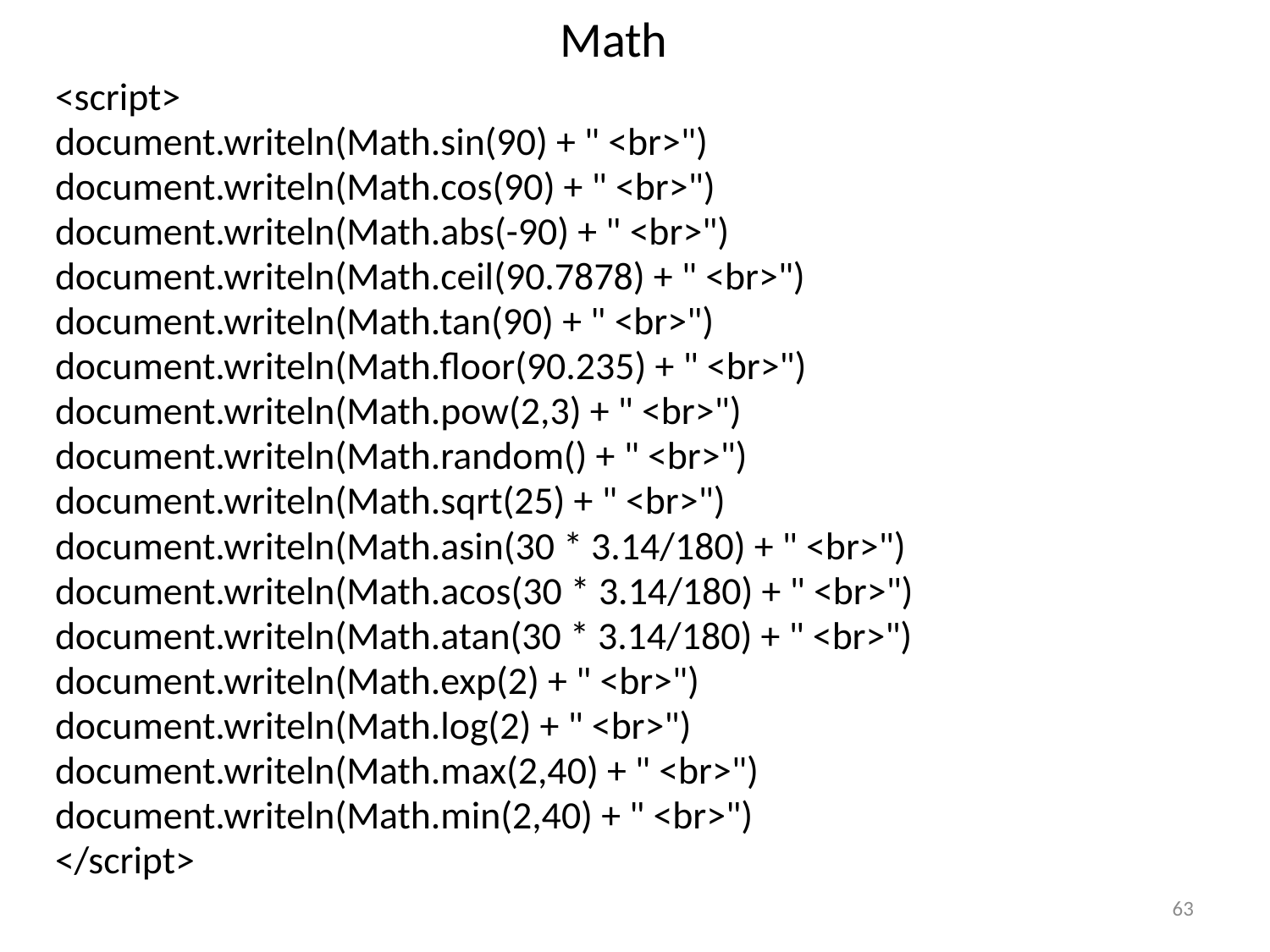

# Math
<script>
document.writeln(Math.sin(90) + " <br>")
document.writeln(Math.cos(90) + " <br>")
document.writeln(Math.abs(-90) + " <br>")
document.writeln(Math.ceil(90.7878) + " <br>")
document.writeln(Math.tan(90) + " <br>")
document.writeln(Math.floor(90.235) + " <br>")
document.writeln(Math.pow(2,3) + " <br>")
document.writeln(Math.random() + " <br>")
document.writeln(Math.sqrt(25) + " <br>")
document.writeln(Math.asin(30 * 3.14/180) + " <br>")
document.writeln(Math.acos(30 * 3.14/180) + " <br>")
document.writeln(Math.atan(30 * 3.14/180) + " <br>")
document.writeln(Math.exp(2) + " <br>")
document.writeln(Math.log(2) + " <br>")
document.writeln(Math.max(2,40) + " <br>")
document.writeln(Math.min(2,40) + " <br>")
</script>
63